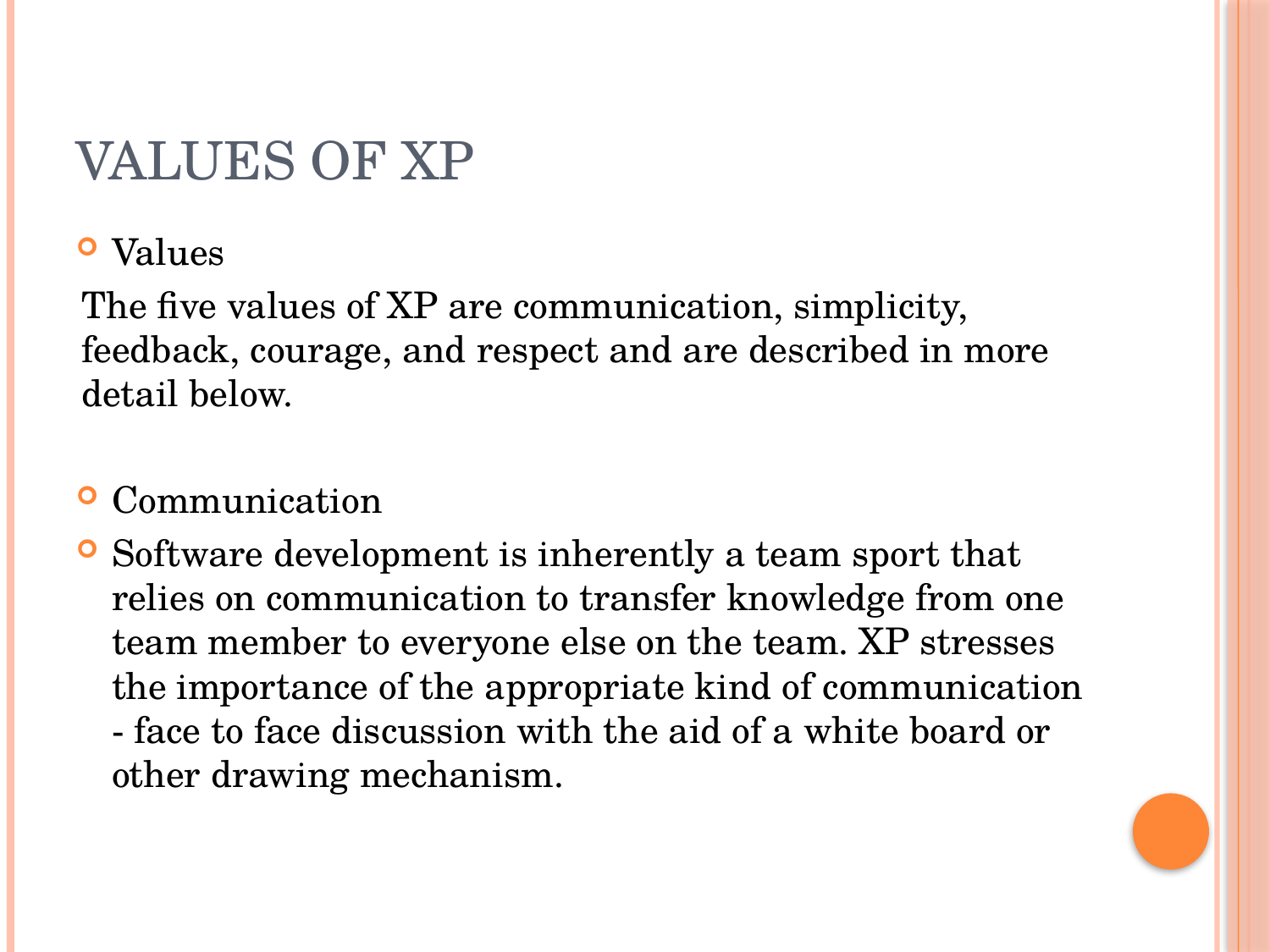

# VALUES OF XP
Values
The five values of XP are communication, simplicity, feedback, courage, and respect and are described in more detail below.

Communication
Software development is inherently a team sport that relies on communication to transfer knowledge from one team member to everyone else on the team. XP stresses the importance of the appropriate kind of communication - face to face discussion with the aid of a white board or other drawing mechanism.